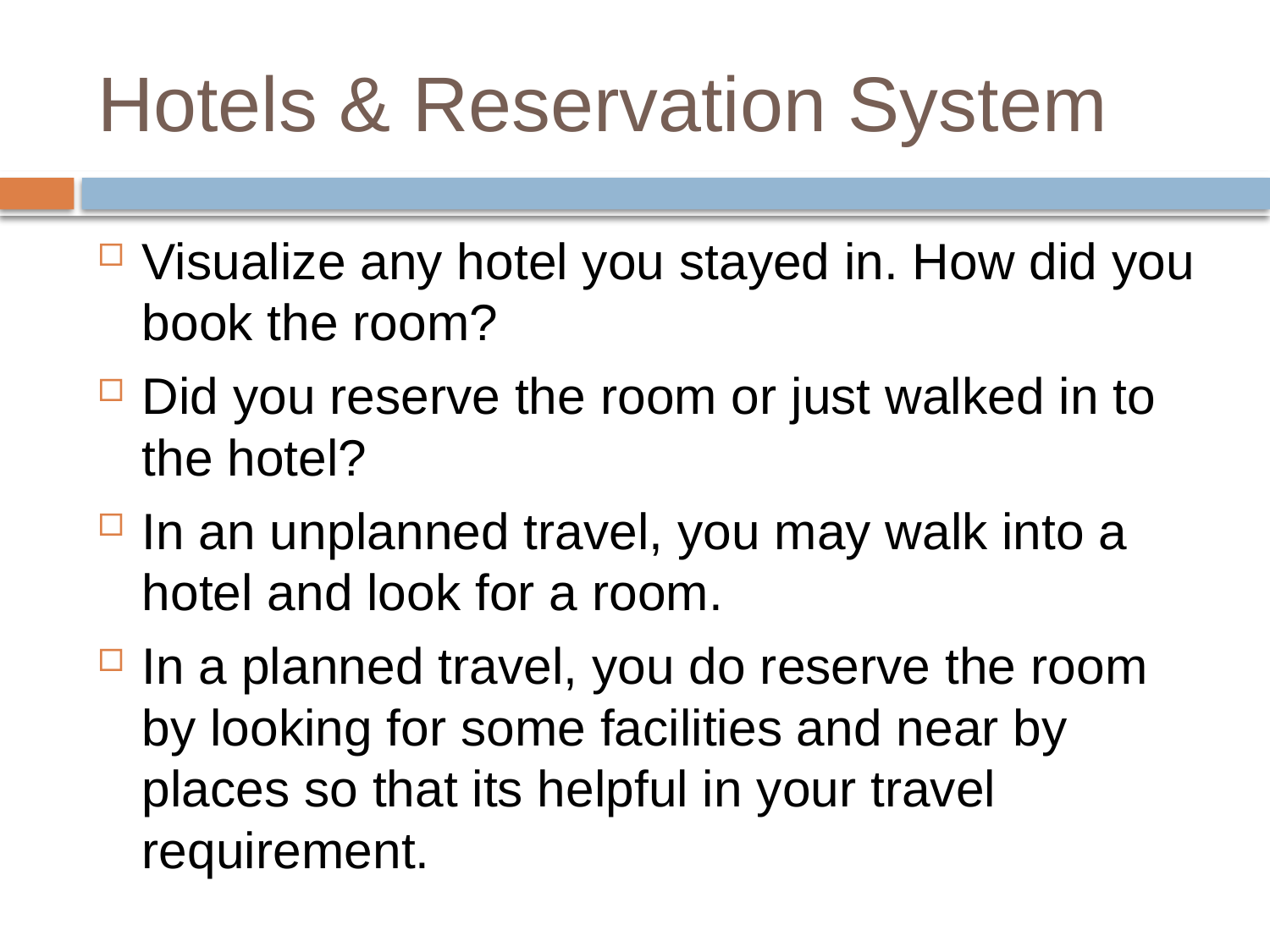

# Hotels & Reservation System
Visualize any hotel you stayed in. How did you book the room?
Did you reserve the room or just walked in to the hotel?
In an unplanned travel, you may walk into a hotel and look for a room.
In a planned travel, you do reserve the room by looking for some facilities and near by places so that its helpful in your travel requirement.